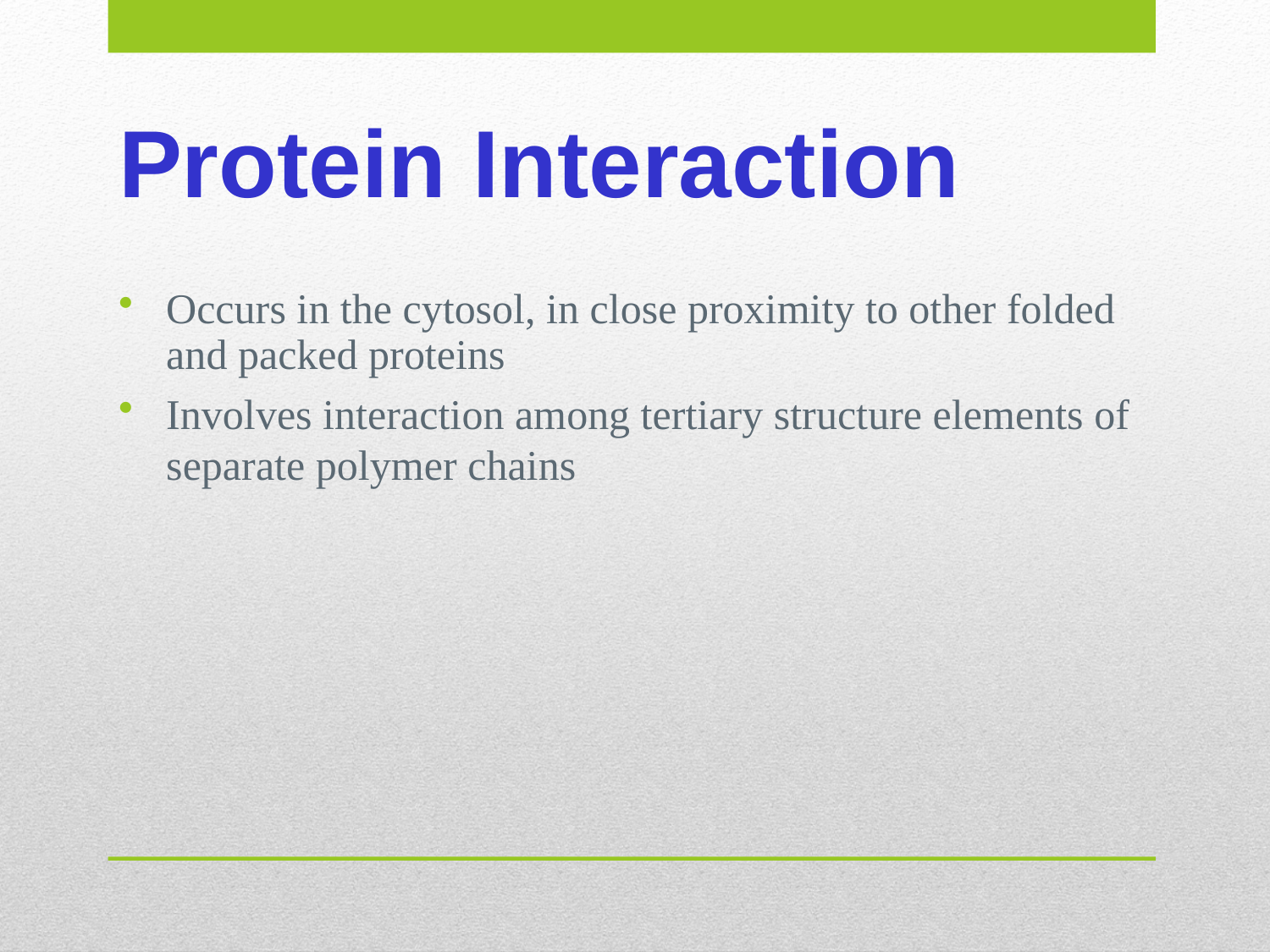

# Protein Interaction
Occurs in the cytosol, in close proximity to other folded and packed proteins
Involves interaction among tertiary structure elements of separate polymer chains